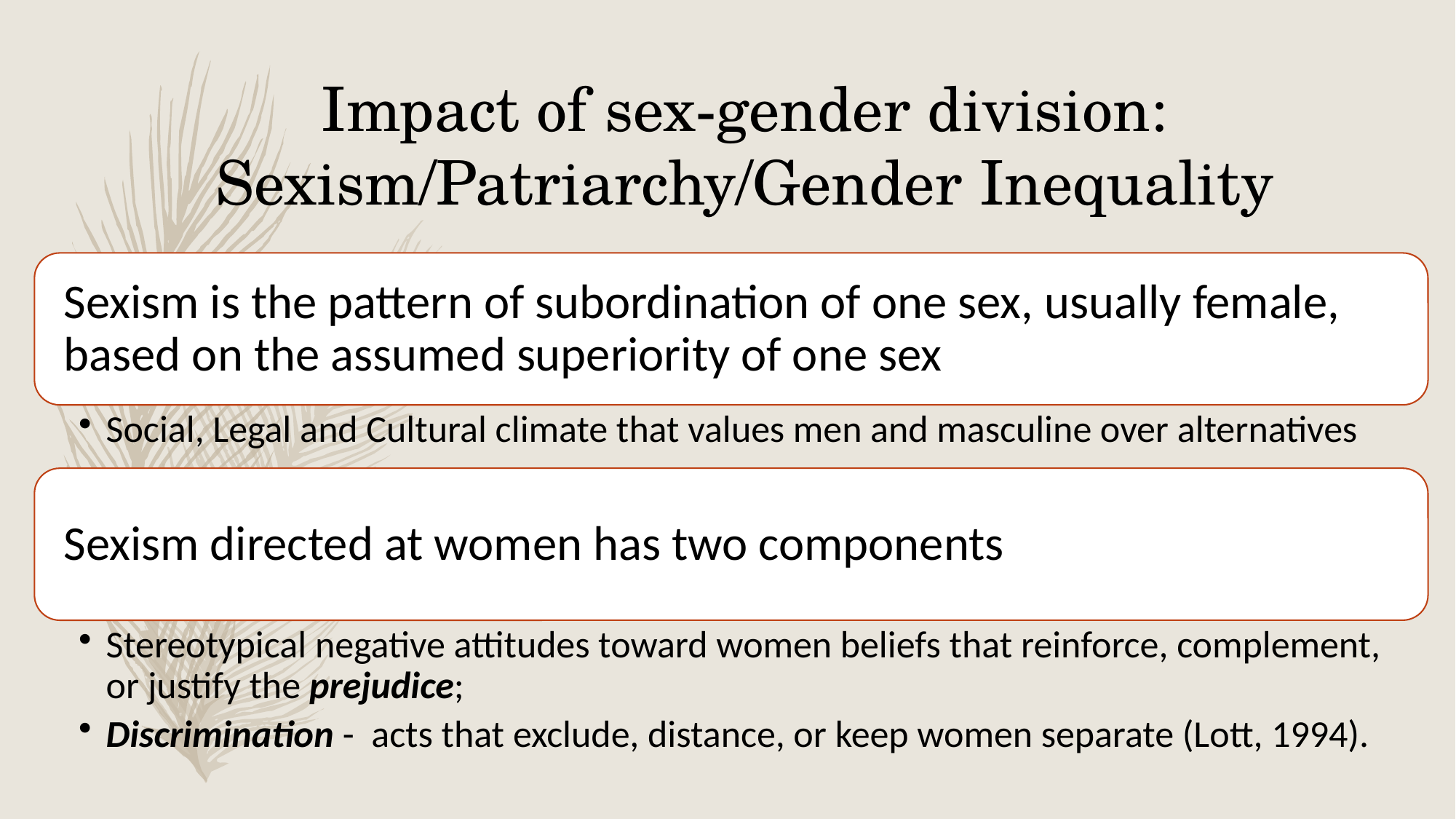

# Impact of sex-gender division: Sexism/Patriarchy/Gender Inequality
Sexism is the pattern of subordination of one sex, usually female, based on the assumed superiority of one sex
Social, Legal and Cultural climate that values men and masculine over alternatives
Sexism directed at women has two components
Stereotypical negative attitudes toward women beliefs that reinforce, complement,  or justify the prejudice;
Discrimination -  acts that exclude, distance, or keep women separate (Lott, 1994).